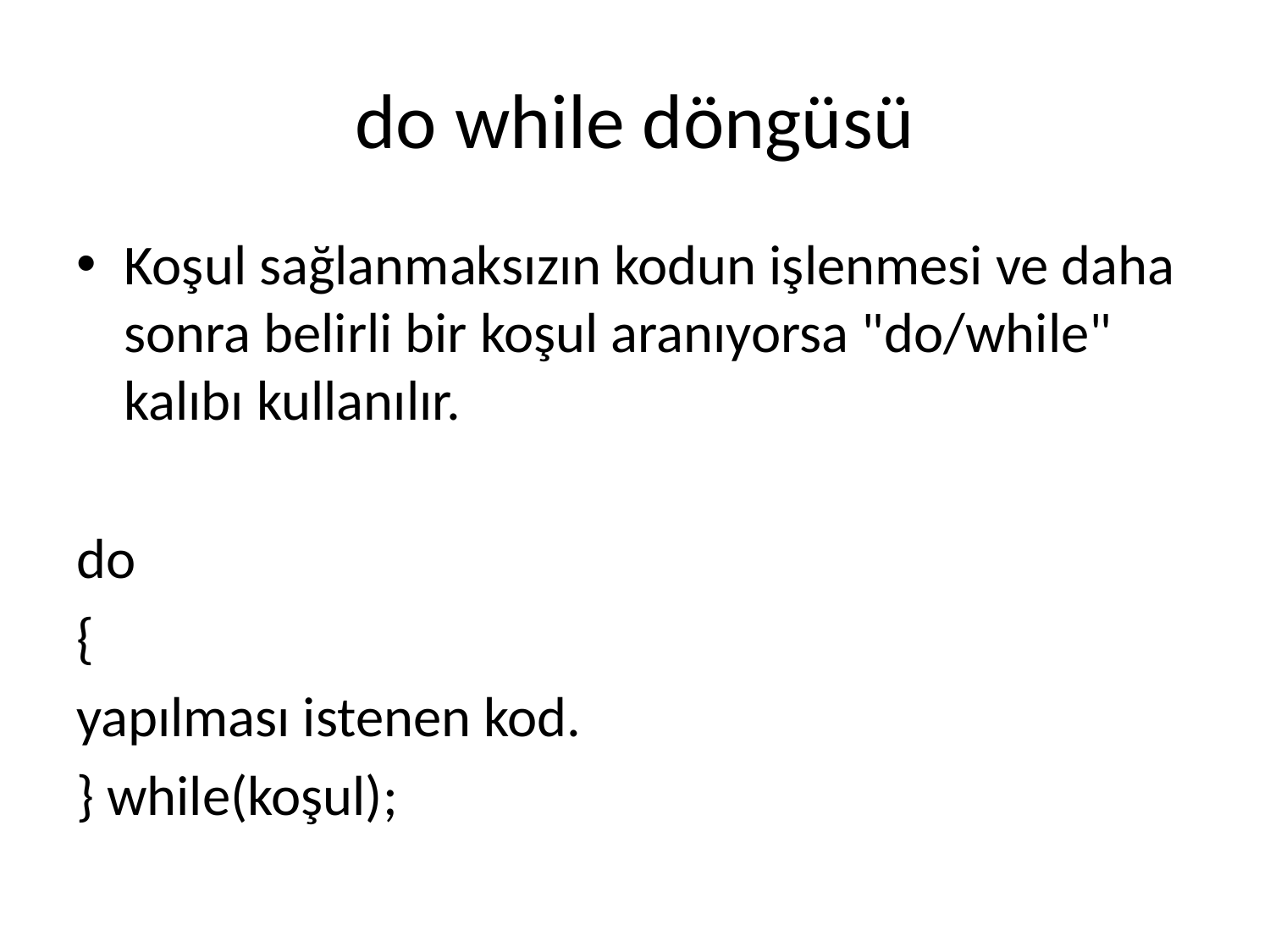

# do while döngüsü
Koşul sağlanmaksızın kodun işlenmesi ve daha sonra belirli bir koşul aranıyorsa "do/while" kalıbı kullanılır.

do
{
yapılması istenen kod.
} while(koşul);